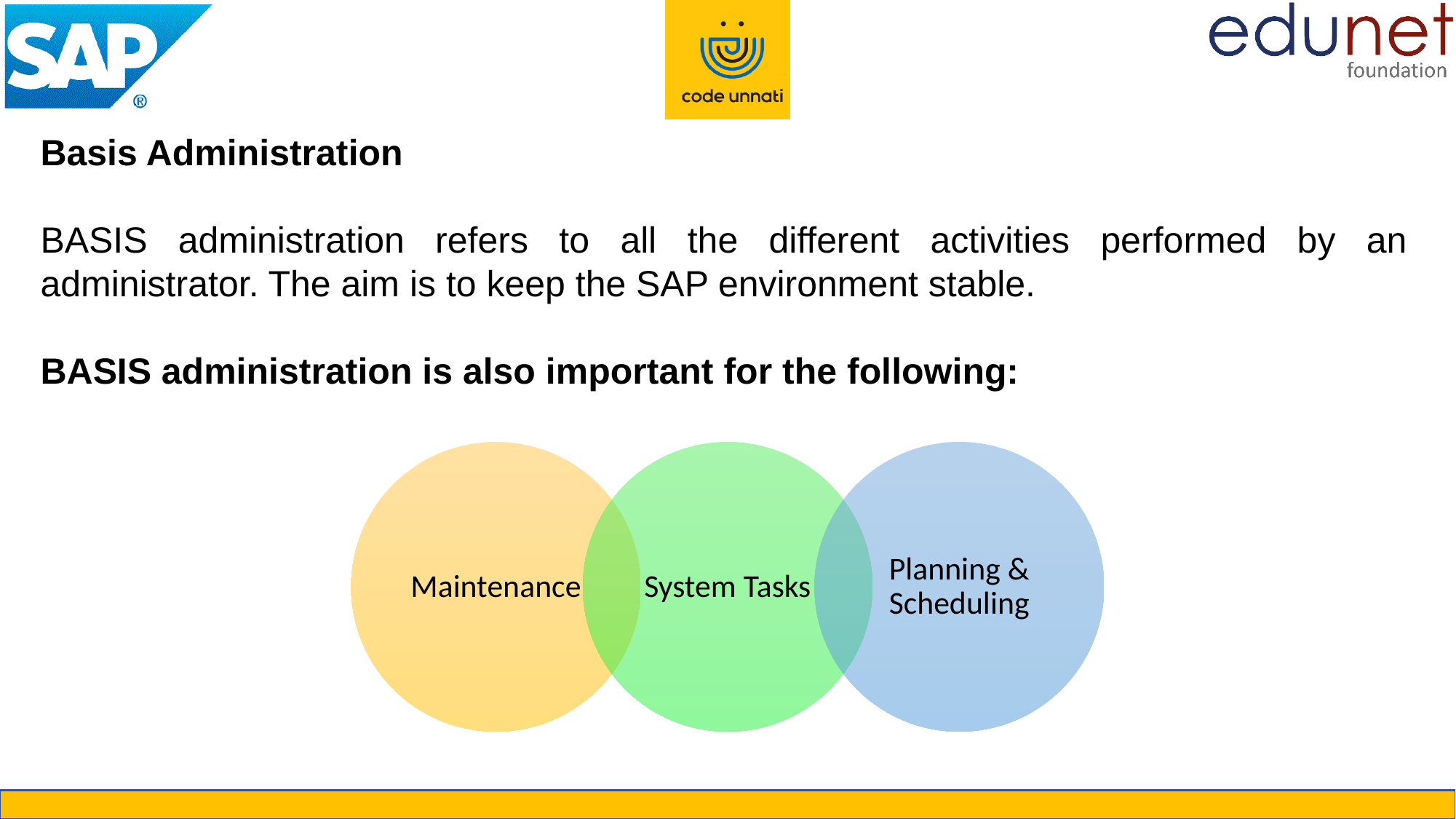

Basis Administration

BASIS administration refers to all the different activities performed by an administrator. The aim is to keep the SAP environment stable.

BASIS administration is also important for the following:

Maintenance
System Tasks
Planning & Scheduling